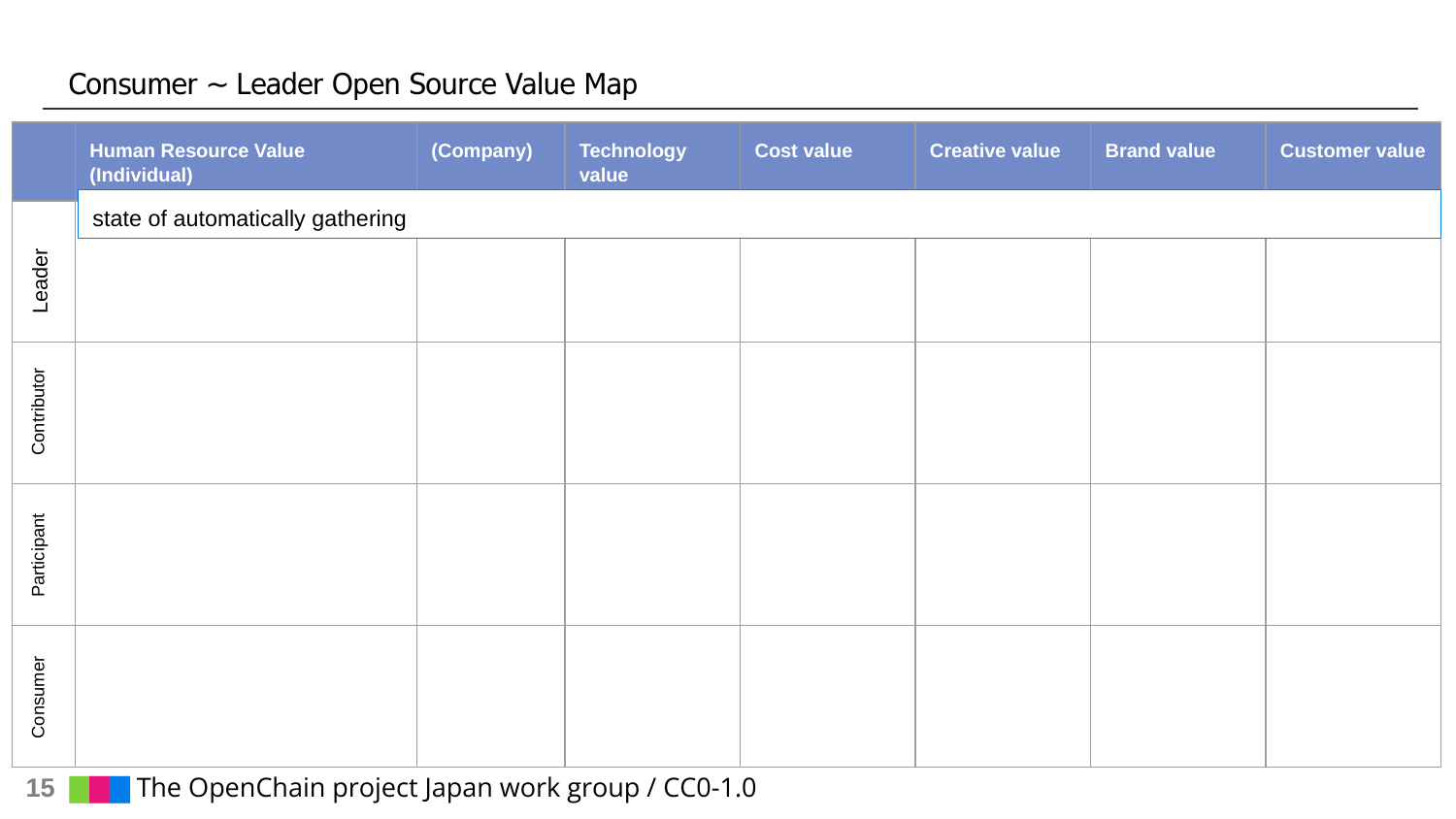

# Consumer ~ Leader Open Source Value Map
|  | Human Resource Value (Individual) | (Company) | Technology value | Cost value | Creative value | Brand value | Customer value |
| --- | --- | --- | --- | --- | --- | --- | --- |
|  |  |  |  |  |  |  |  |
|  |  |  |  |  |  |  |  |
|  |  |  |  |  |  |  |  |
|  |  |  |  |  |  |  |  |
state of automatically gathering
Leader
Contributor
Participant
Consumer